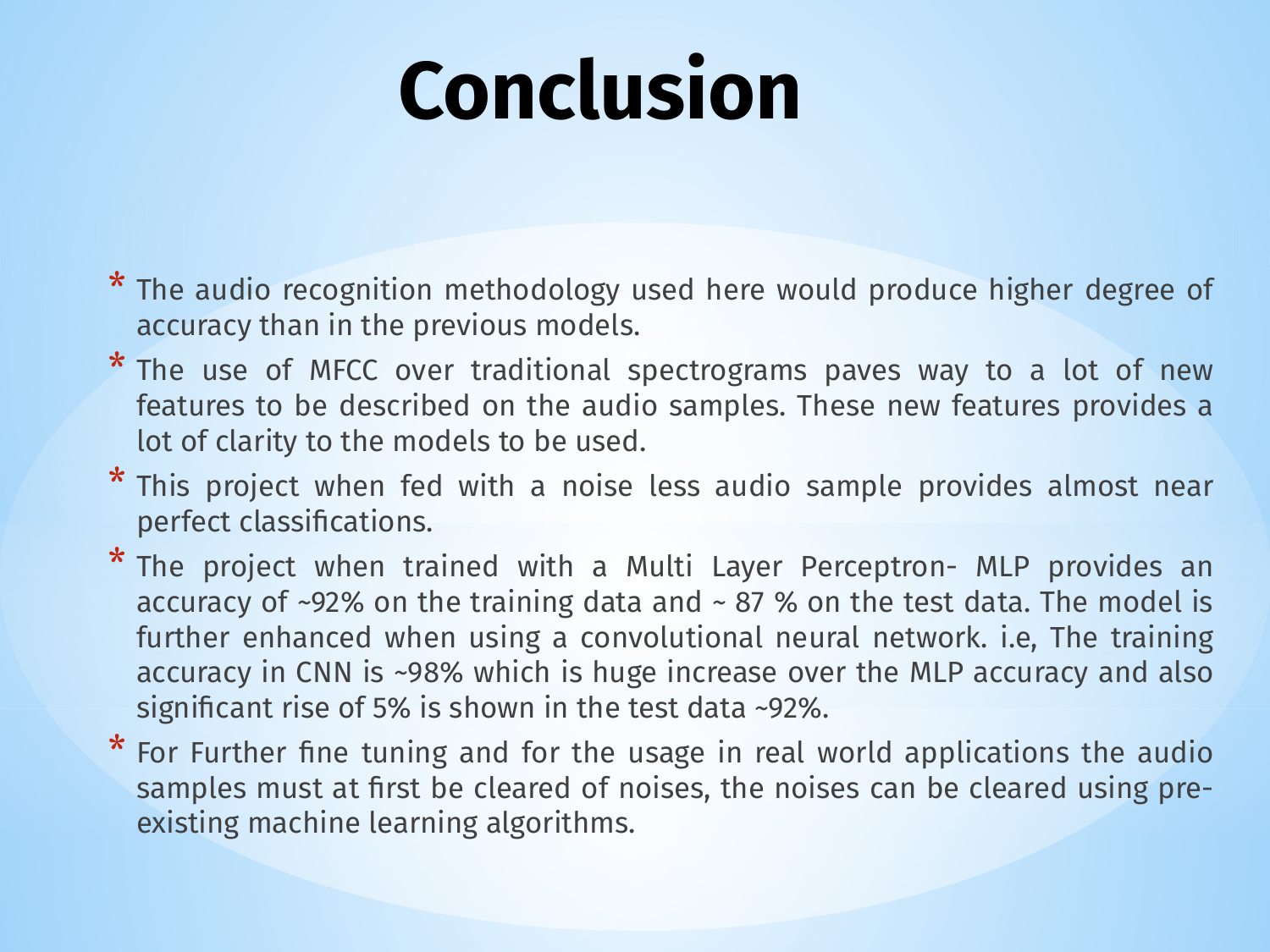

# Conclusion
The audio recognition methodology used here would produce higher degree of accuracy than in the previous models.
The use of MFCC over traditional spectrograms paves way to a lot of new features to be described on the audio samples. These new features provides a lot of clarity to the models to be used.
This project when fed with a noise less audio sample provides almost near perfect classifications.
The project when trained with a Multi Layer Perceptron- MLP provides an accuracy of ~92% on the training data and ~ 87 % on the test data. The model is further enhanced when using a convolutional neural network. i.e, The training accuracy in CNN is ~98% which is huge increase over the MLP accuracy and also significant rise of 5% is shown in the test data ~92%.
For Further fine tuning and for the usage in real world applications the audio samples must at first be cleared of noises, the noises can be cleared using pre-existing machine learning algorithms.